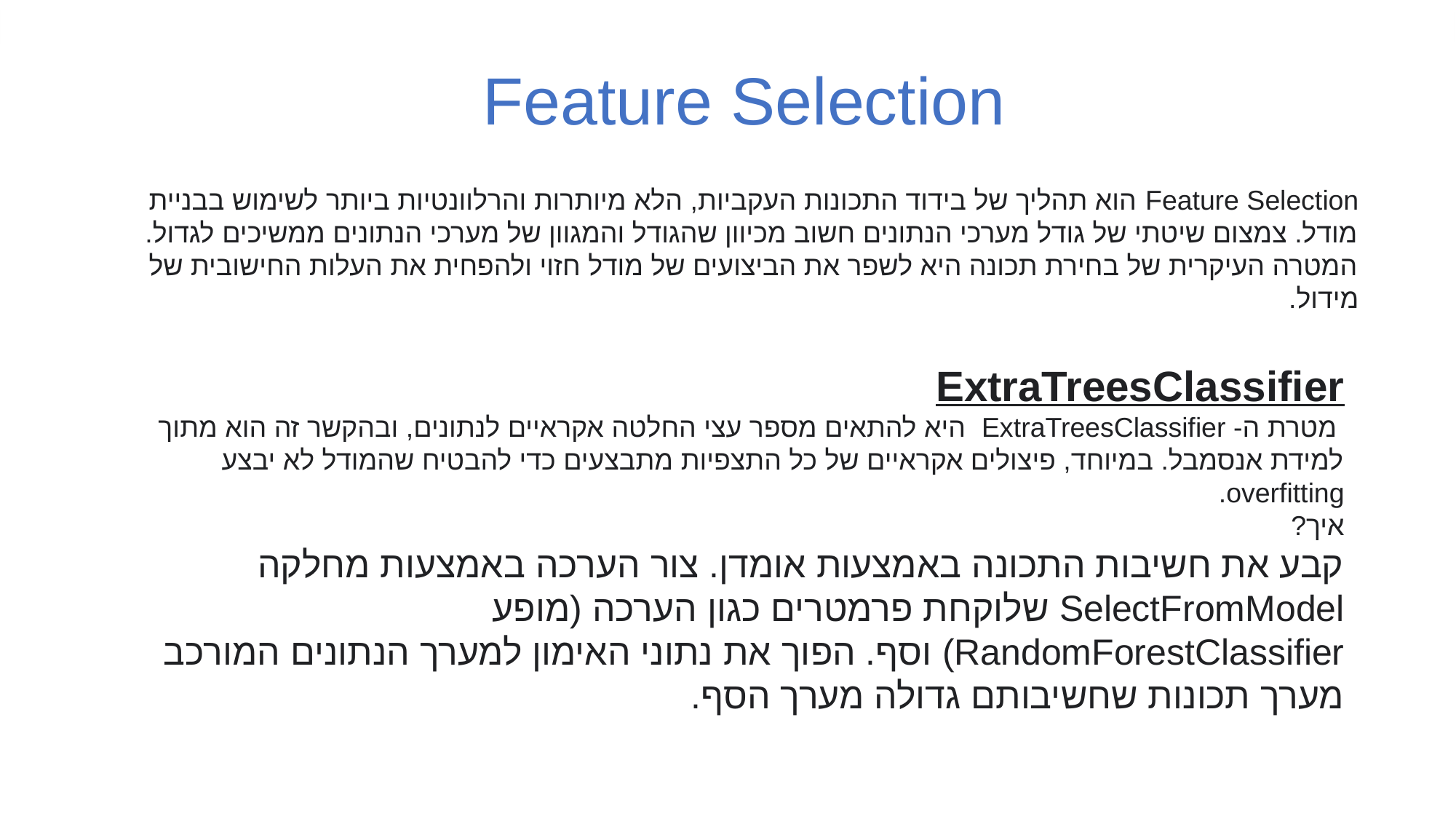

Feature Selection
Feature Selection הוא תהליך של בידוד התכונות העקביות, הלא מיותרות והרלוונטיות ביותר לשימוש בבניית מודל. צמצום שיטתי של גודל מערכי הנתונים חשוב מכיוון שהגודל והמגוון של מערכי הנתונים ממשיכים לגדול. המטרה העיקרית של בחירת תכונה היא לשפר את הביצועים של מודל חזוי ולהפחית את העלות החישובית של מידול.

ExtraTreesClassifier
 מטרת ה- ExtraTreesClassifier  היא להתאים מספר עצי החלטה אקראיים לנתונים, ובהקשר זה הוא מתוך למידת אנסמבל. במיוחד, פיצולים אקראיים של כל התצפיות מתבצעים כדי להבטיח שהמודל לא יבצע overfitting.
איך?
קבע את חשיבות התכונה באמצעות אומדן. צור הערכה באמצעות מחלקה SelectFromModel שלוקחת פרמטרים כגון הערכה (מופע RandomForestClassifier) ​​וסף. הפוך את נתוני האימון למערך הנתונים המורכב מערך תכונות שחשיבותם גדולה מערך הסף.